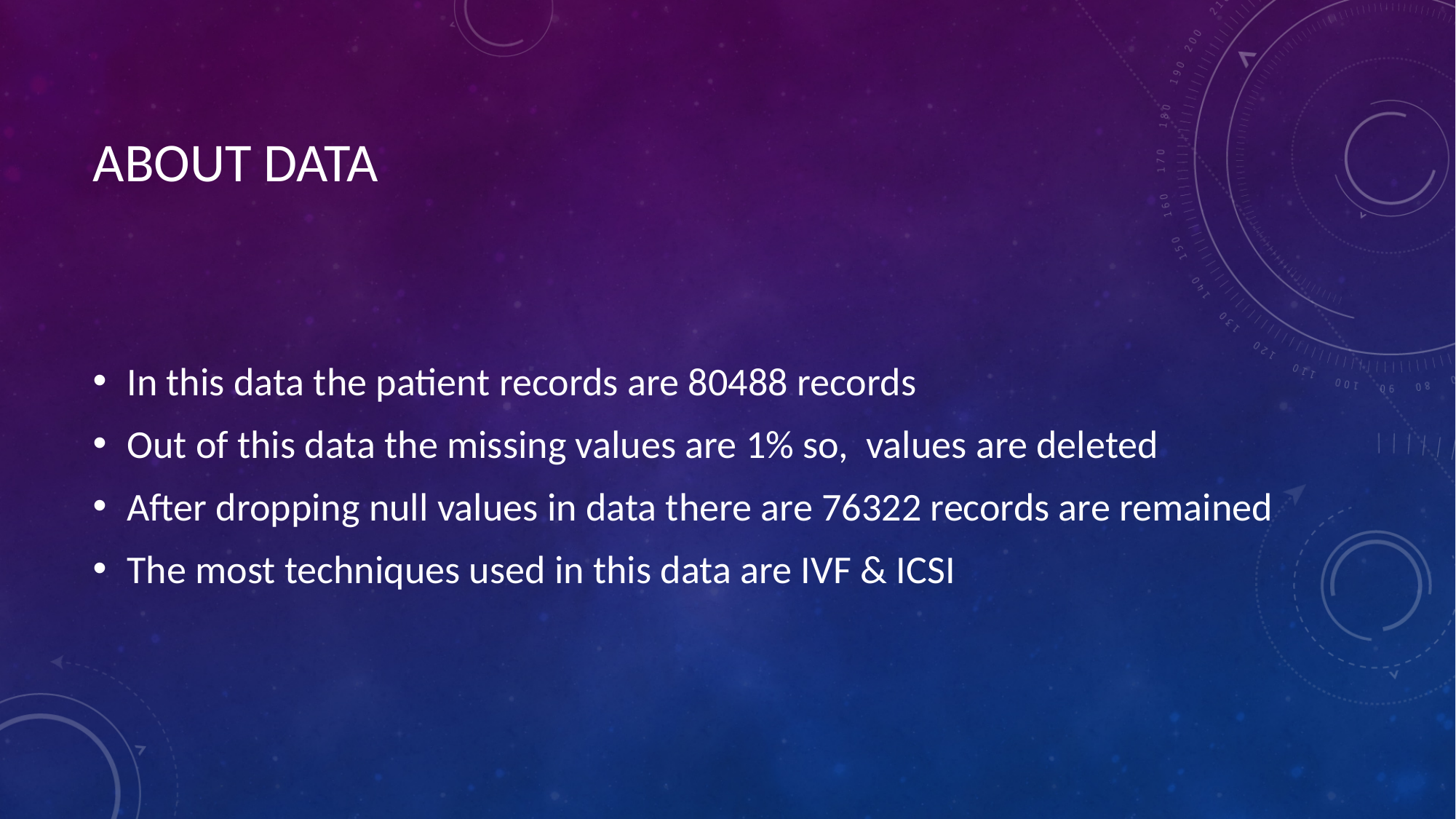

# About data
In this data the patient records are 80488 records
Out of this data the missing values are 1% so,  values are deleted
After dropping null values in data there are 76322 records are remained
The most techniques used in this data are IVF & ICSI